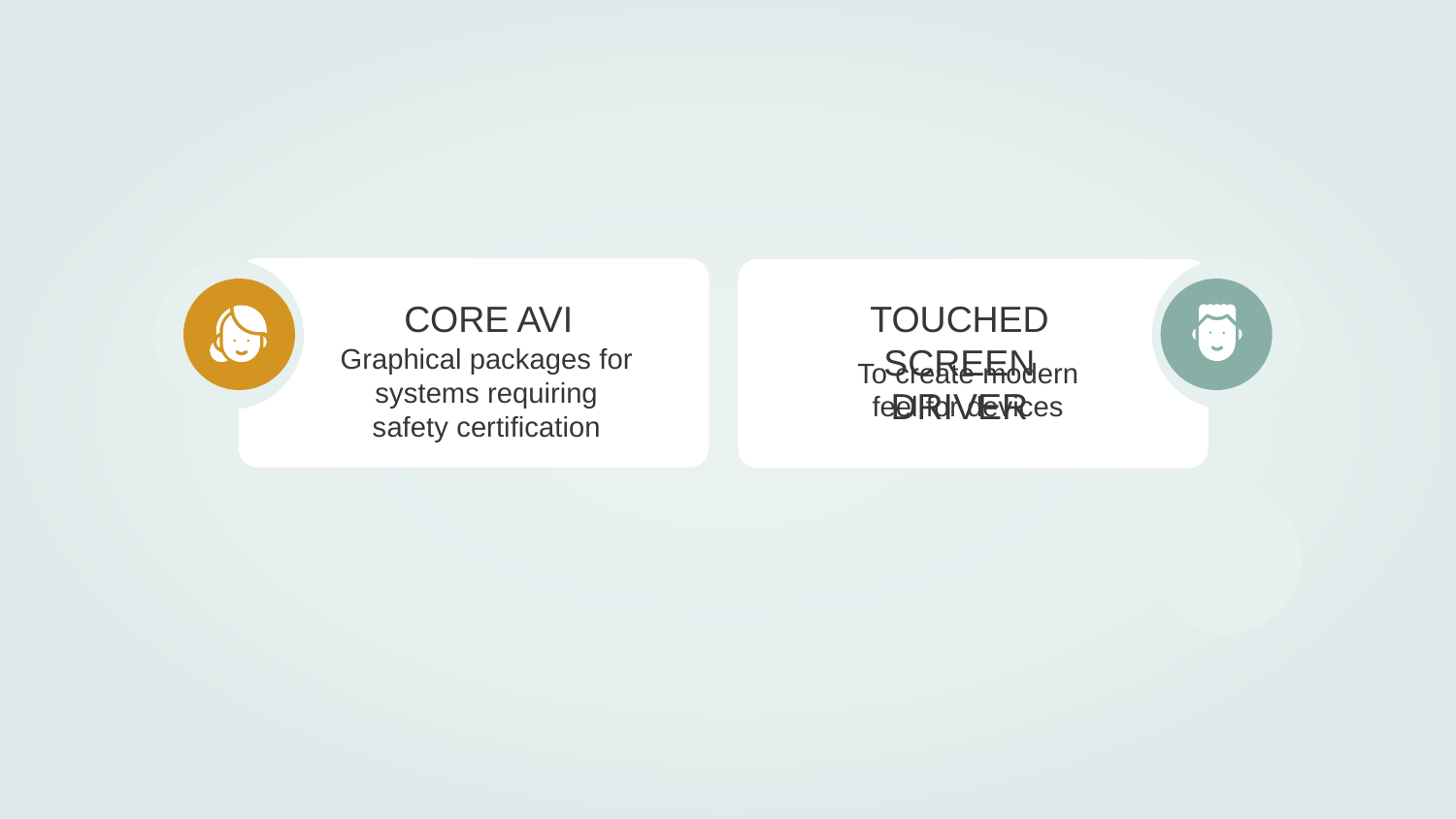

CORE AVI
TOUCHED SCREEN DRIVER

Graphical packages for systems requiring safety certification
To create modern
feel for devices